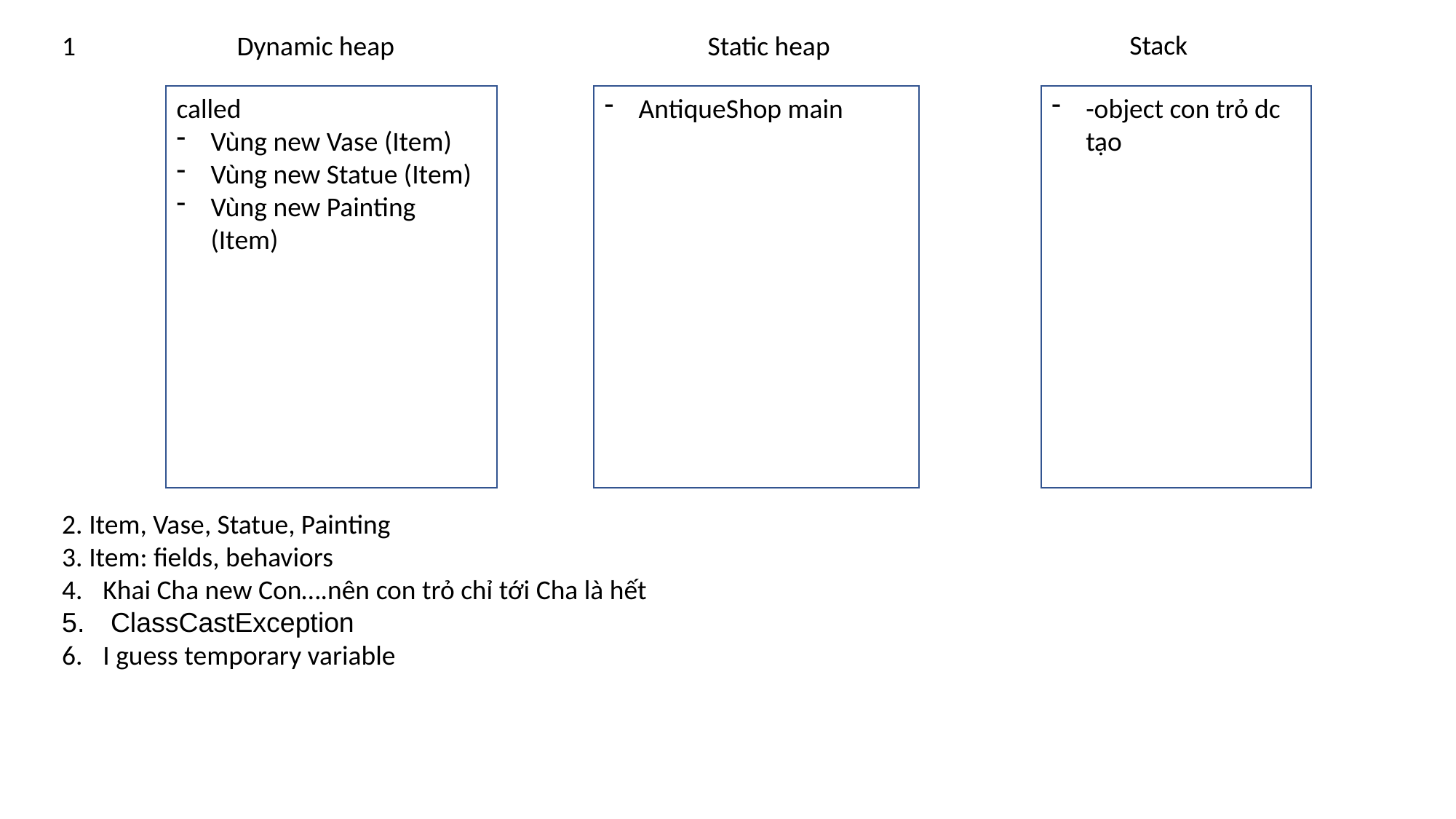

Stack
Dynamic heap
Static heap
1
called
Vùng new Vase (Item)
Vùng new Statue (Item)
Vùng new Painting (Item)

AntiqueShop main

-object con trỏ dc tạo

2. Item, Vase, Statue, Painting
3. Item: fields, behaviors
Khai Cha new Con….nên con trỏ chỉ tới Cha là hết
 ClassCastException
I guess temporary variable